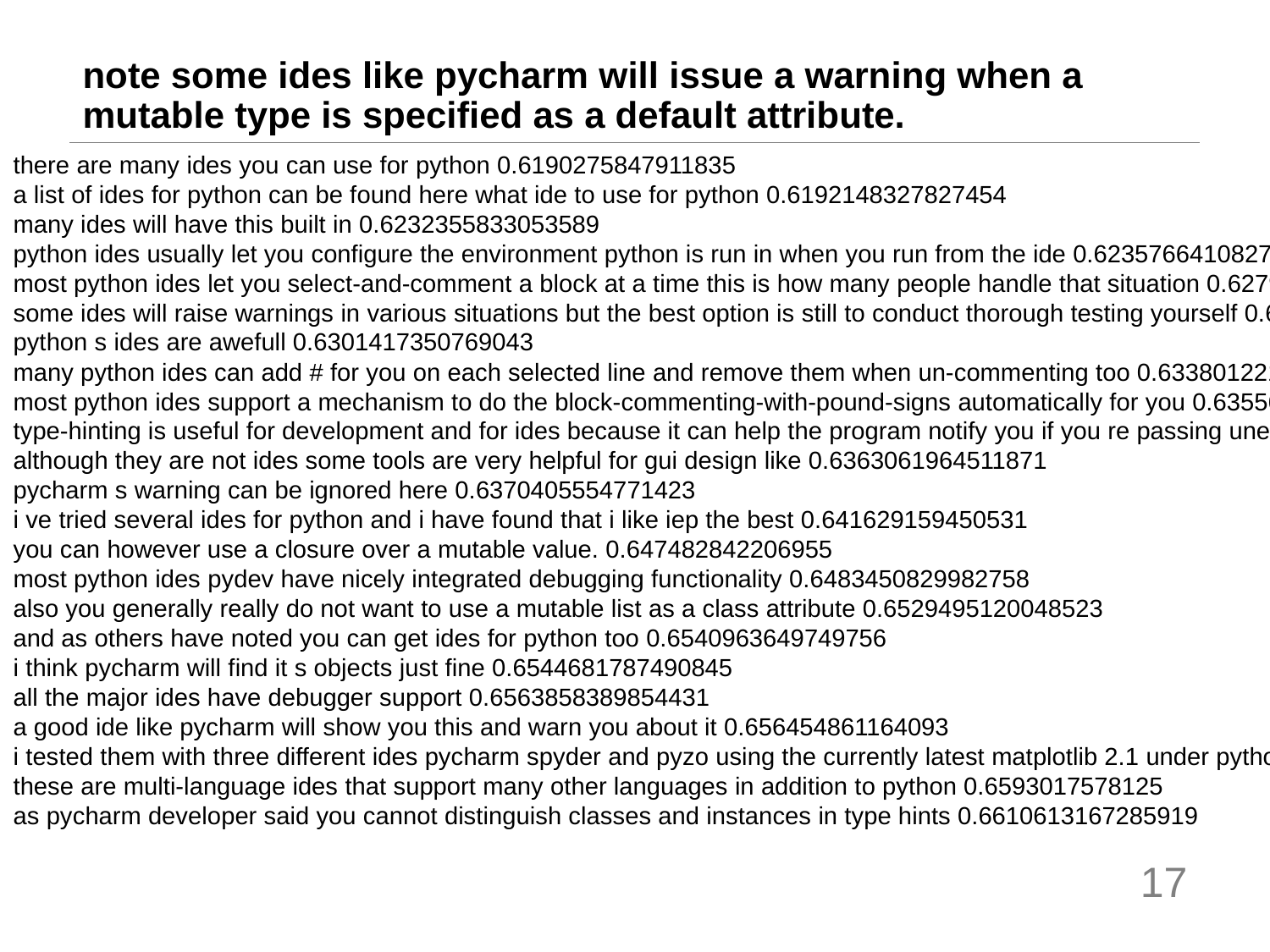

# note some ides like pycharm will issue a warning when a mutable type is specified as a default attribute.
there are many ides you can use for python 0.6190275847911835
a list of ides for python can be found here what ide to use for python 0.6192148327827454
many ides will have this built in 0.6232355833053589
python ides usually let you configure the environment python is run in when you run from the ide 0.6235766410827637
most python ides let you select-and-comment a block at a time this is how many people handle that situation 0.6279202401638031
some ides will raise warnings in various situations but the best option is still to conduct thorough testing yourself 0.6297594010829926
python s ides are awefull 0.6301417350769043
many python ides can add # for you on each selected line and remove them when un-commenting too 0.6338012218475342
most python ides support a mechanism to do the block-commenting-with-pound-signs automatically for you 0.6355661153793335
type-hinting is useful for development and for ides because it can help the program notify you if you re passing unexpected arguments to a function 0.6358654797077179
although they are not ides some tools are very helpful for gui design like 0.6363061964511871
pycharm s warning can be ignored here 0.6370405554771423
i ve tried several ides for python and i have found that i like iep the best 0.641629159450531
you can however use a closure over a mutable value. 0.647482842206955
most python ides pydev have nicely integrated debugging functionality 0.6483450829982758
also you generally really do not want to use a mutable list as a class attribute 0.6529495120048523
and as others have noted you can get ides for python too 0.6540963649749756
i think pycharm will find it s objects just fine 0.6544681787490845
all the major ides have debugger support 0.6563858389854431
a good ide like pycharm will show you this and warn you about it 0.656454861164093
i tested them with three different ides pycharm spyder and pyzo using the currently latest matplotlib 2.1 under python 3.6 0.6580351293087006
these are multi-language ides that support many other languages in addition to python 0.6593017578125
as pycharm developer said you cannot distinguish classes and instances in type hints 0.6610613167285919

17